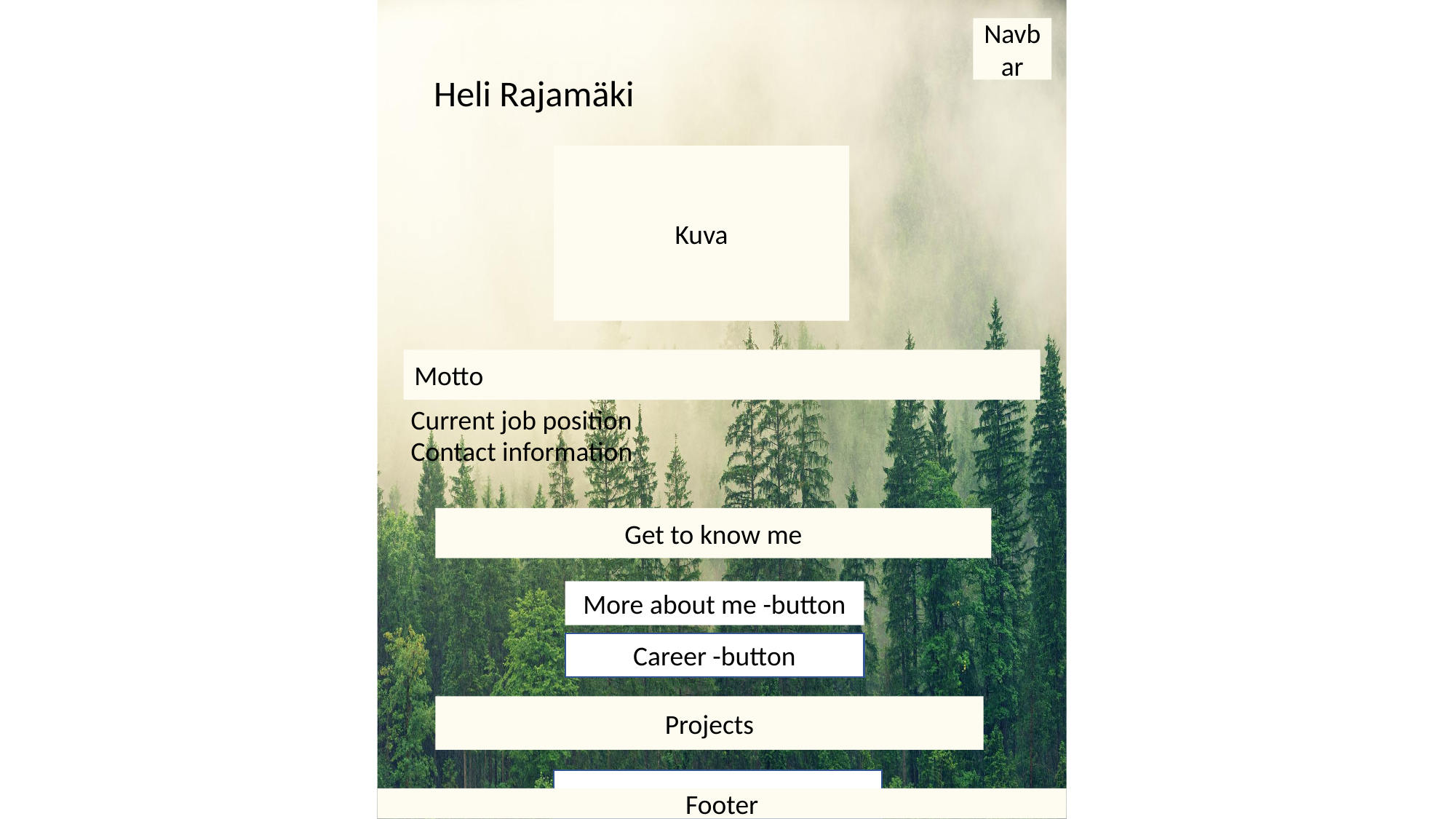

Navbar
Heli Rajamäki
Kuva
Motto
Current job position
Contact information
Get to know me
More about me -button
Career -button
Projects

Footer